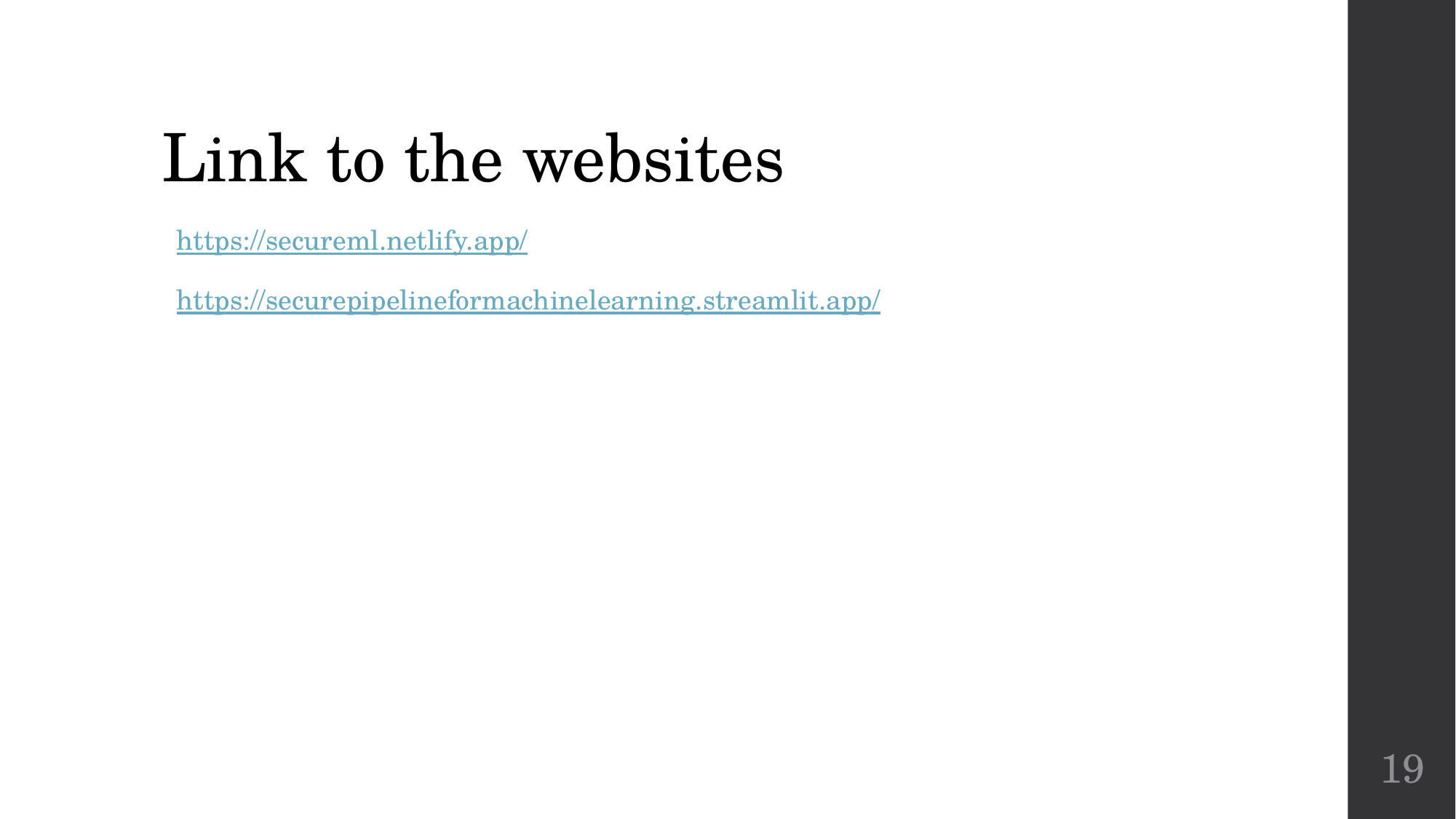

# Link to the websites
https://secureml.netlify.app/
https://securepipelineformachinelearning.streamlit.app/

19